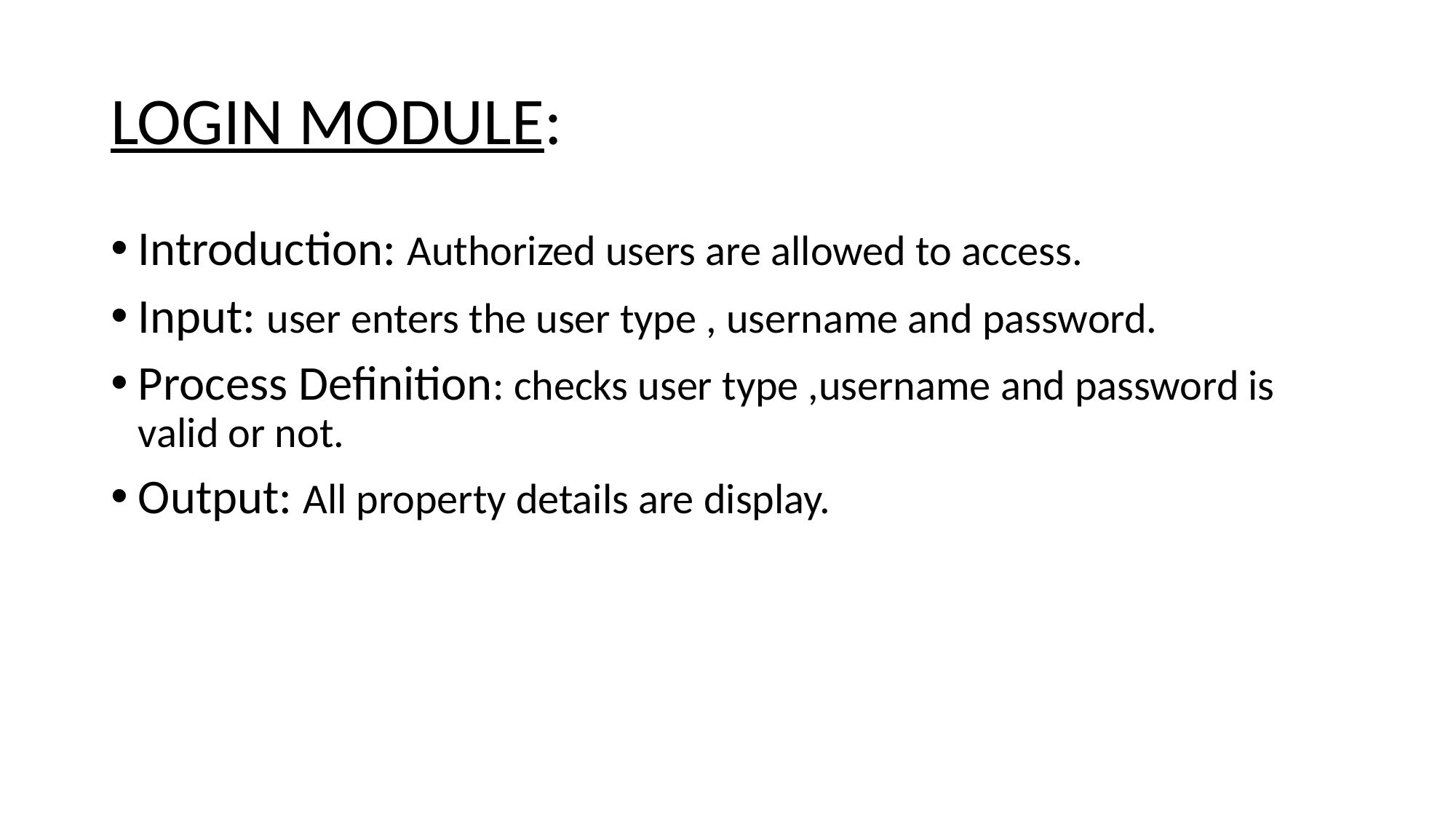

# LOGIN MODULE:
Introduction: Authorized users are allowed to access.
Input: user enters the user type , username and password.
Process Definition: checks user type ,username and password is valid or not.
Output: All property details are display.